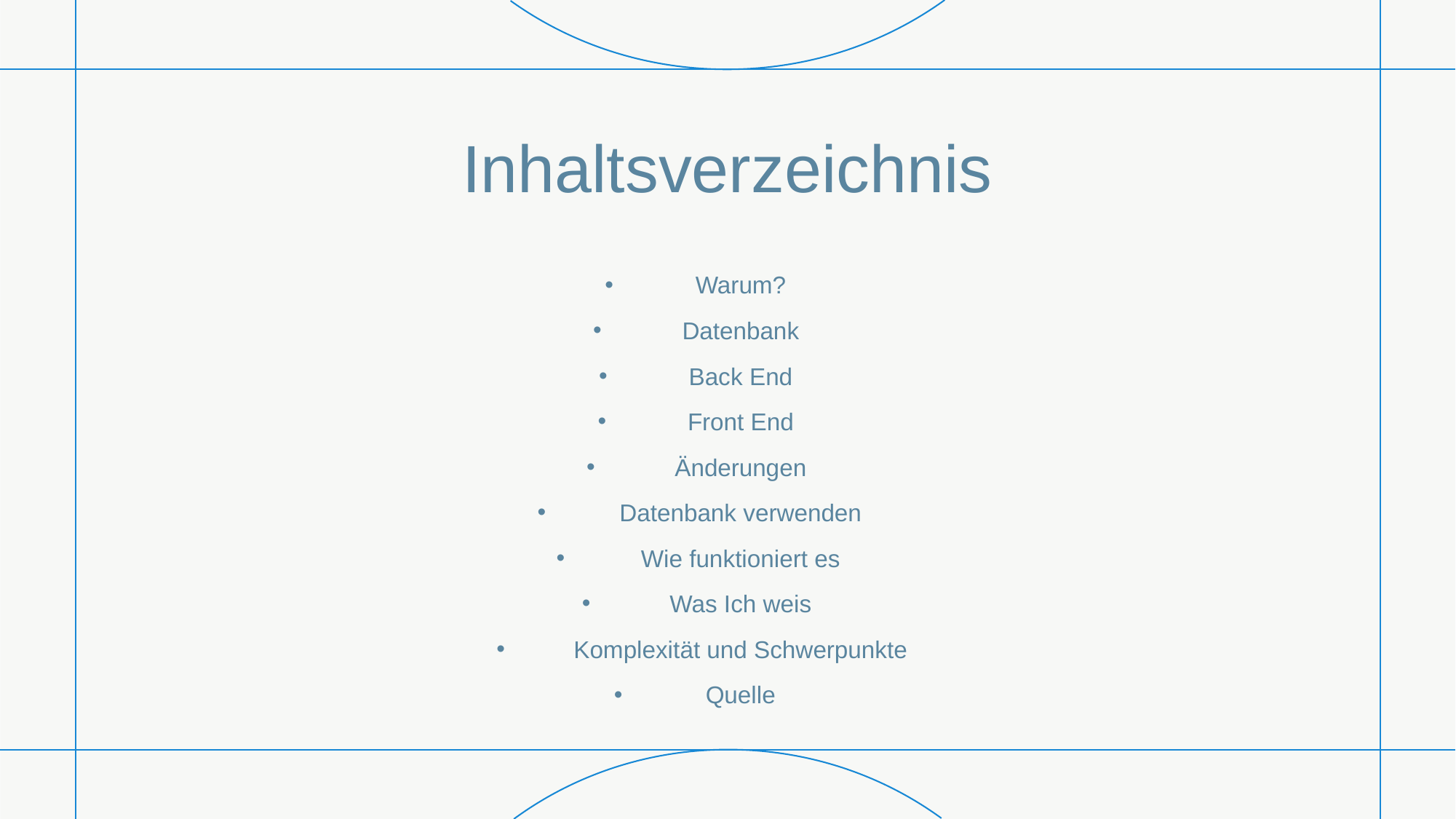

# Inhaltsverzeichnis
Warum?
Datenbank
Back End
Front End
Änderungen
Datenbank verwenden
Wie funktioniert es
Was Ich weis
Komplexität und Schwerpunkte
Quelle